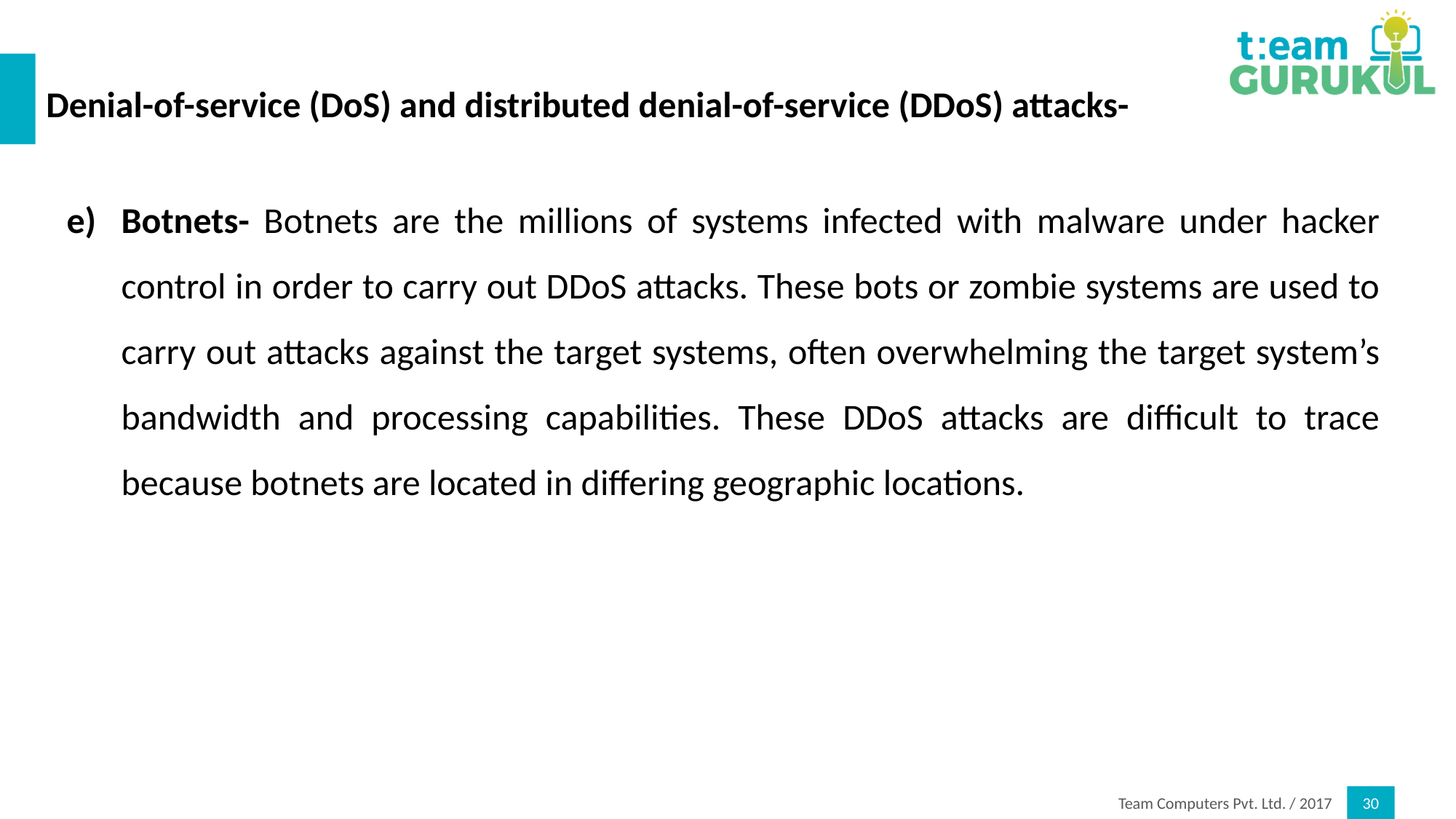

# Denial-of-service (DoS) and distributed denial-of-service (DDoS) attacks-
Botnets- Botnets are the millions of systems infected with malware under hacker control in order to carry out DDoS attacks. These bots or zombie systems are used to carry out attacks against the target systems, often overwhelming the target system’s bandwidth and processing capabilities. These DDoS attacks are difficult to trace because botnets are located in differing geographic locations.